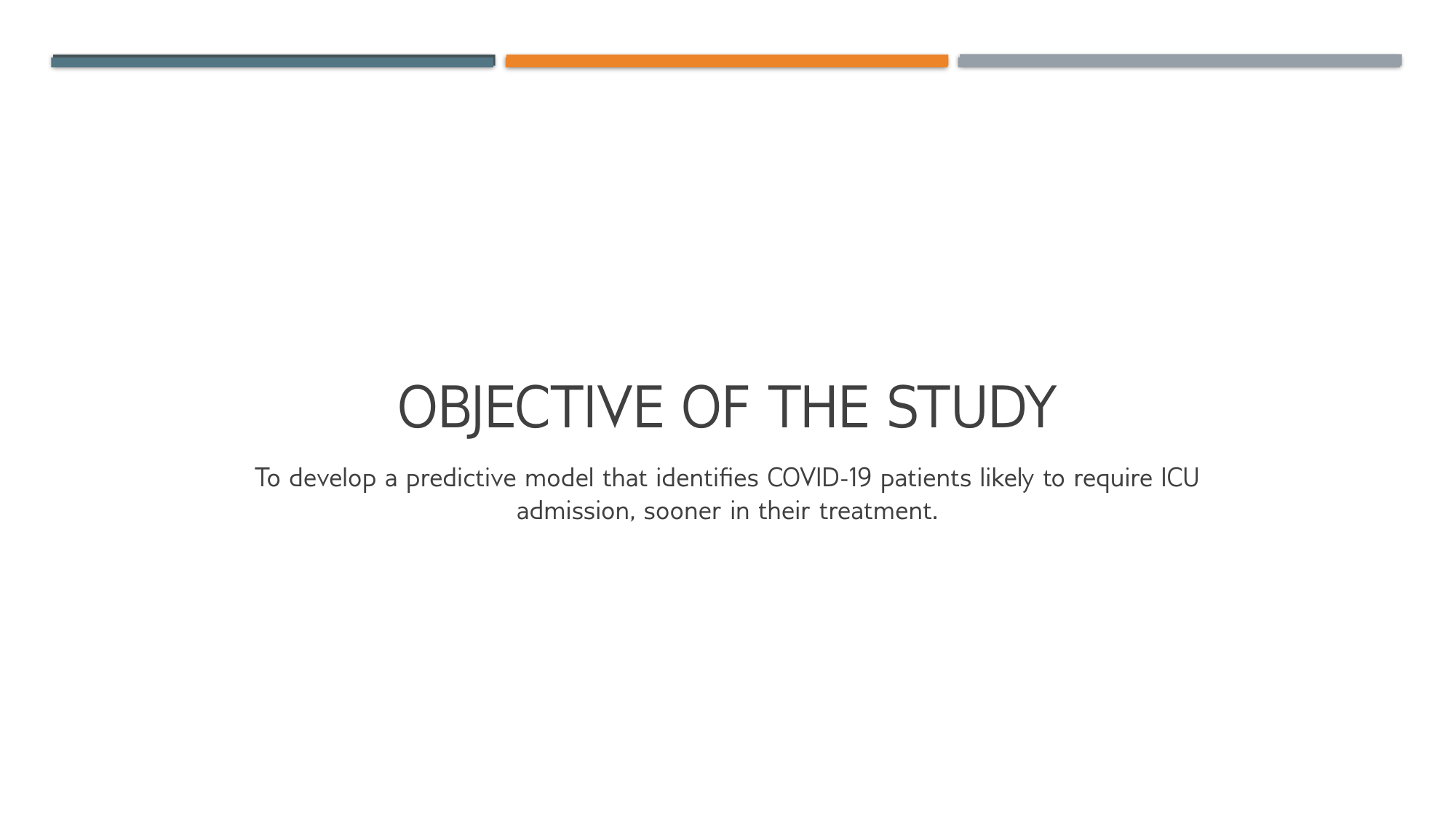

# Objective of the study
To develop a predictive model that identifies COVID-19 patients likely to require ICU admission, sooner in their treatment.